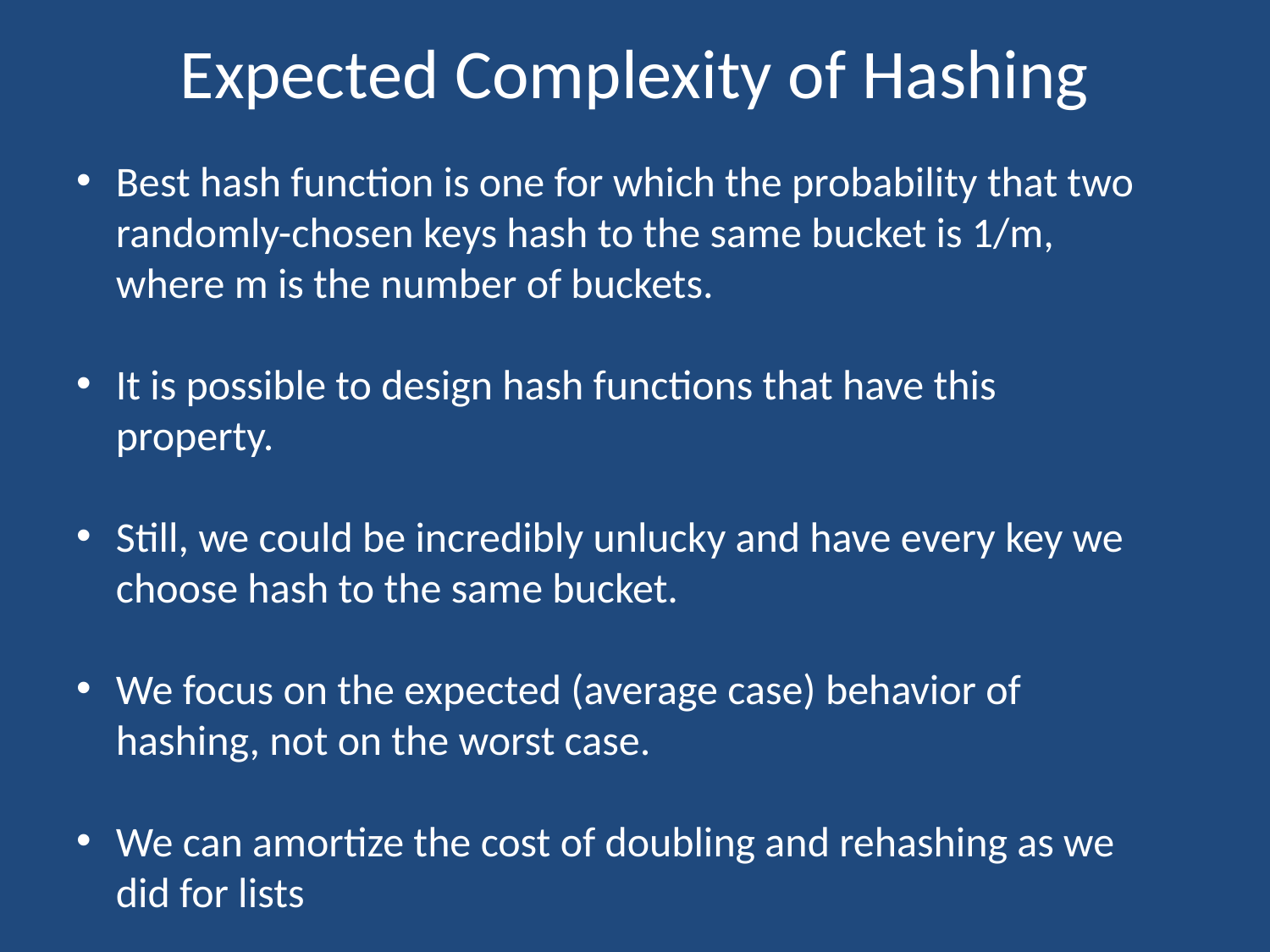

# Expected Complexity of Hashing
Best hash function is one for which the probability that two randomly-chosen keys hash to the same bucket is 1/m, where m is the number of buckets.

It is possible to design hash functions that have this property.

Still, we could be incredibly unlucky and have every key we choose hash to the same bucket.

We focus on the expected (average case) behavior of hashing, not on the worst case.

We can amortize the cost of doubling and rehashing as we did for lists